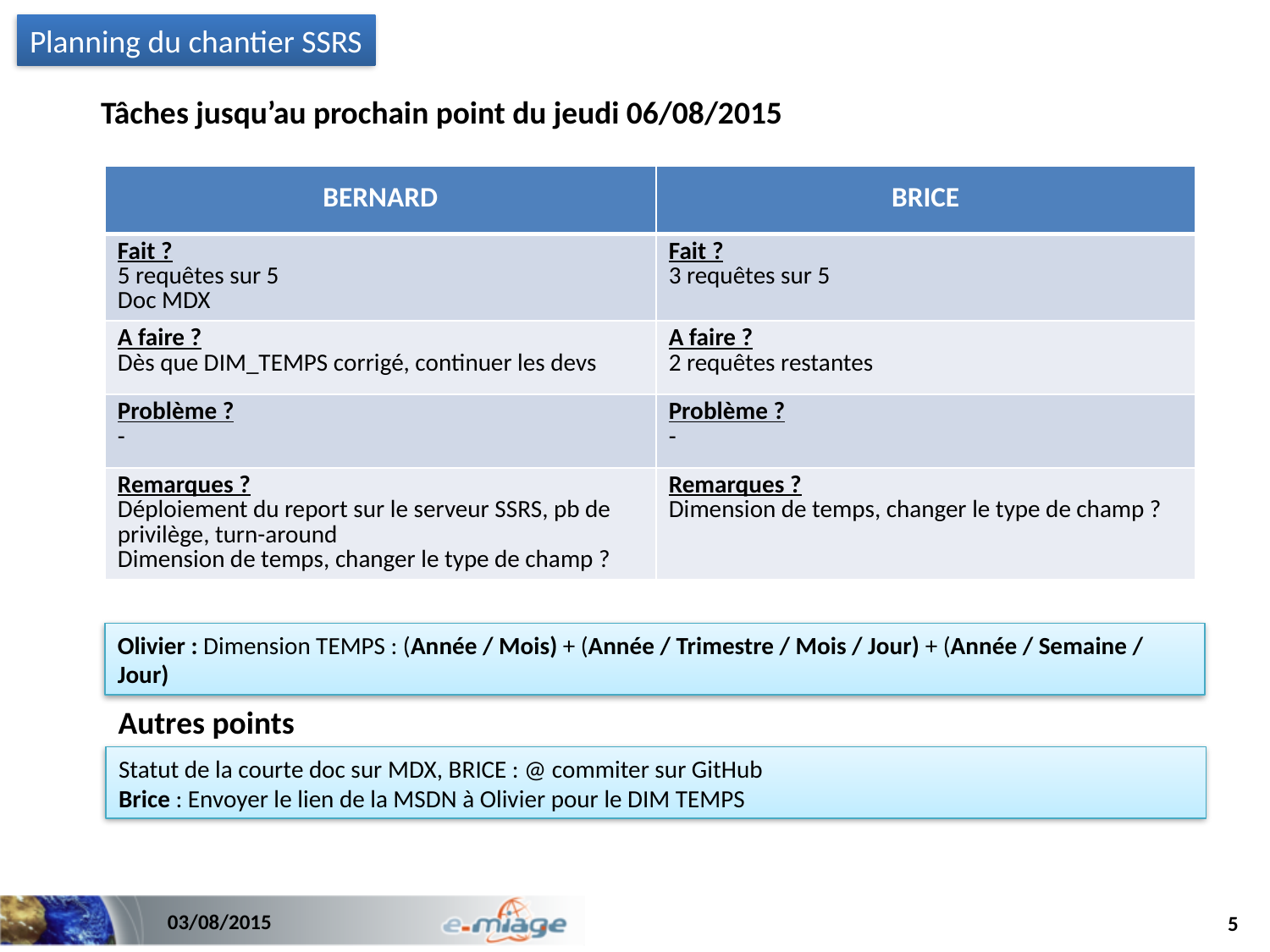

Planning du chantier SSRS
Tâches jusqu’au prochain point du jeudi 06/08/2015
| BERNARD | BRICE |
| --- | --- |
| Fait ? 5 requêtes sur 5 Doc MDX | Fait ? 3 requêtes sur 5 |
| A faire ? Dès que DIM\_TEMPS corrigé, continuer les devs | A faire ? 2 requêtes restantes |
| Problème ? - | Problème ? - |
| Remarques ? Déploiement du report sur le serveur SSRS, pb de privilège, turn-around Dimension de temps, changer le type de champ ? | Remarques ? Dimension de temps, changer le type de champ ? |
Olivier : Dimension TEMPS : (Année / Mois) + (Année / Trimestre / Mois / Jour) + (Année / Semaine / Jour)
Autres points
Statut de la courte doc sur MDX, BRICE : @ commiter sur GitHub
Brice : Envoyer le lien de la MSDN à Olivier pour le DIM TEMPS